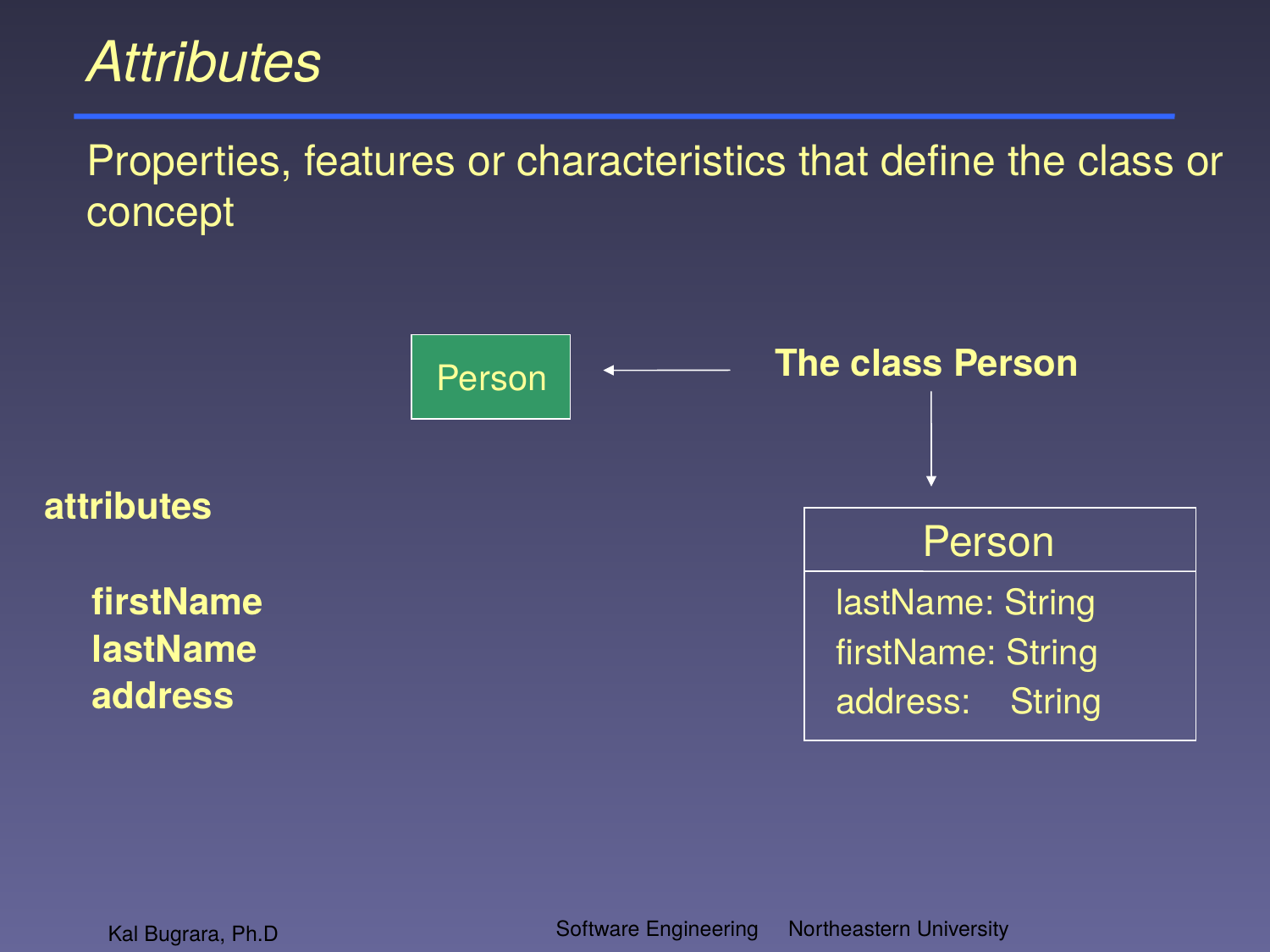

# Attributes
Properties, features or characteristics that define the class or concept

The class Person
Person

attributes

	firstName
	lastName
	address

Person

lastName: String
firstName: String
address:    String
Kal Bugrara, Ph.D
Software Engineering		     Northeastern University